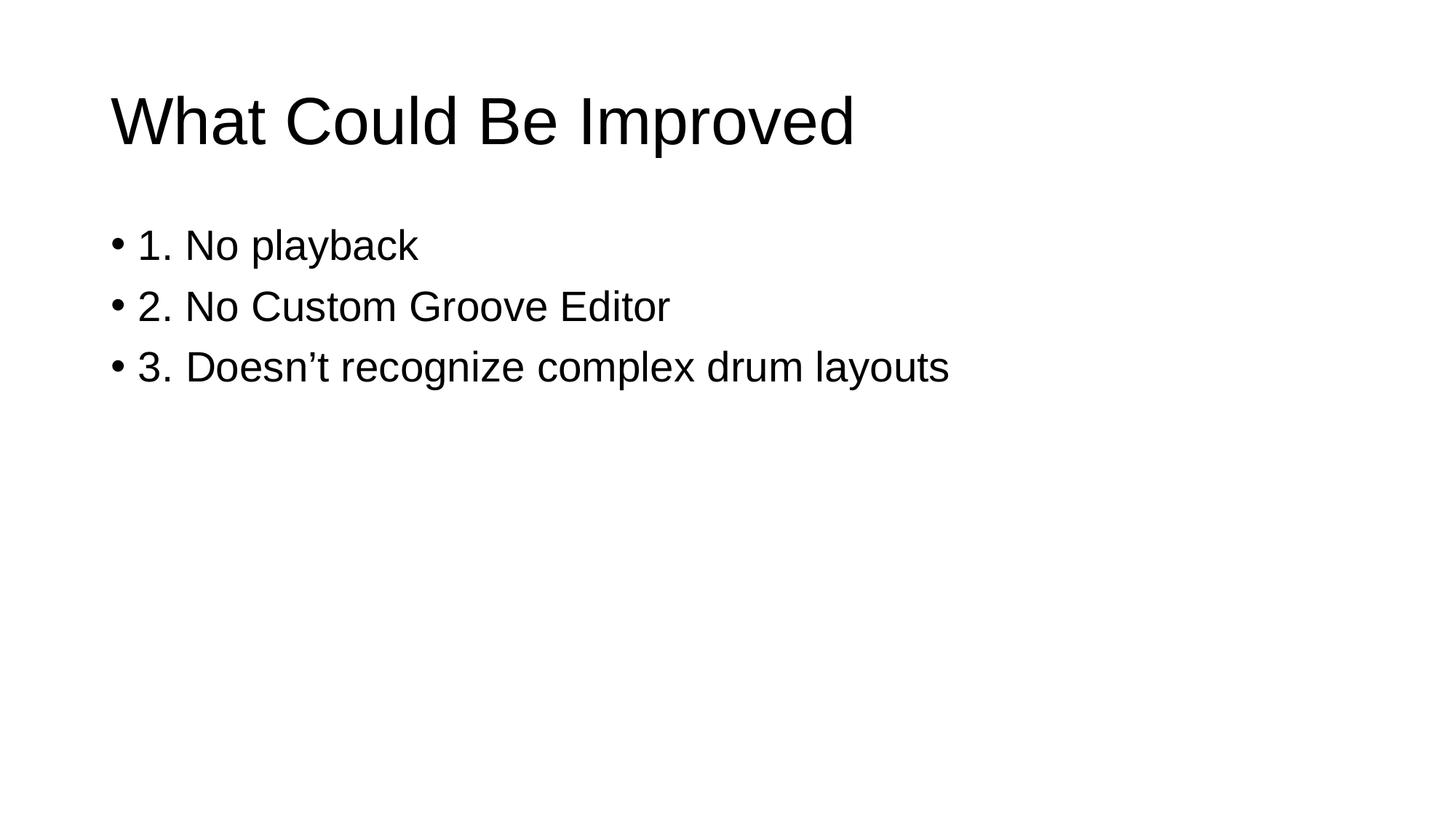

# What Could Be Improved
1. No playback
2. No Custom Groove Editor
3. Doesn’t recognize complex drum layouts